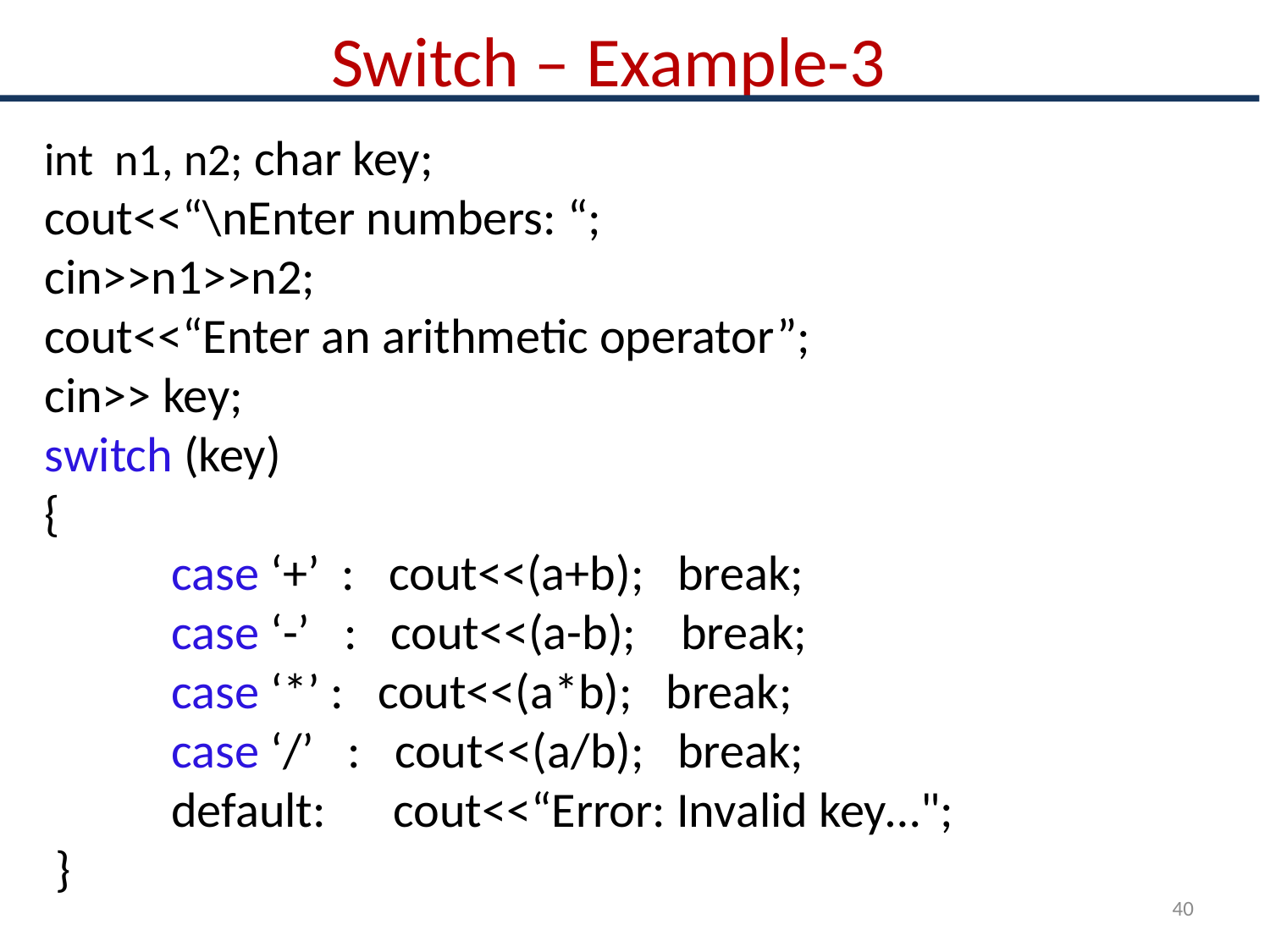

# Switch – Example-3

int  n1, n2; char key;
cout<<“\nEnter numbers: “;
cin>>n1>>n2;
cout<<“Enter an arithmetic operator”;
cin>> key;
switch (key)
{
	case ‘+’  :   cout<<(a+b);   break;
	case ‘-’   :   cout<<(a-b);    break;
	case ‘*’ :   cout<<(a*b);   break;
	case ‘/’   :   cout<<(a/b);   break;
	default:      cout<<“Error: Invalid key…";
 }

40